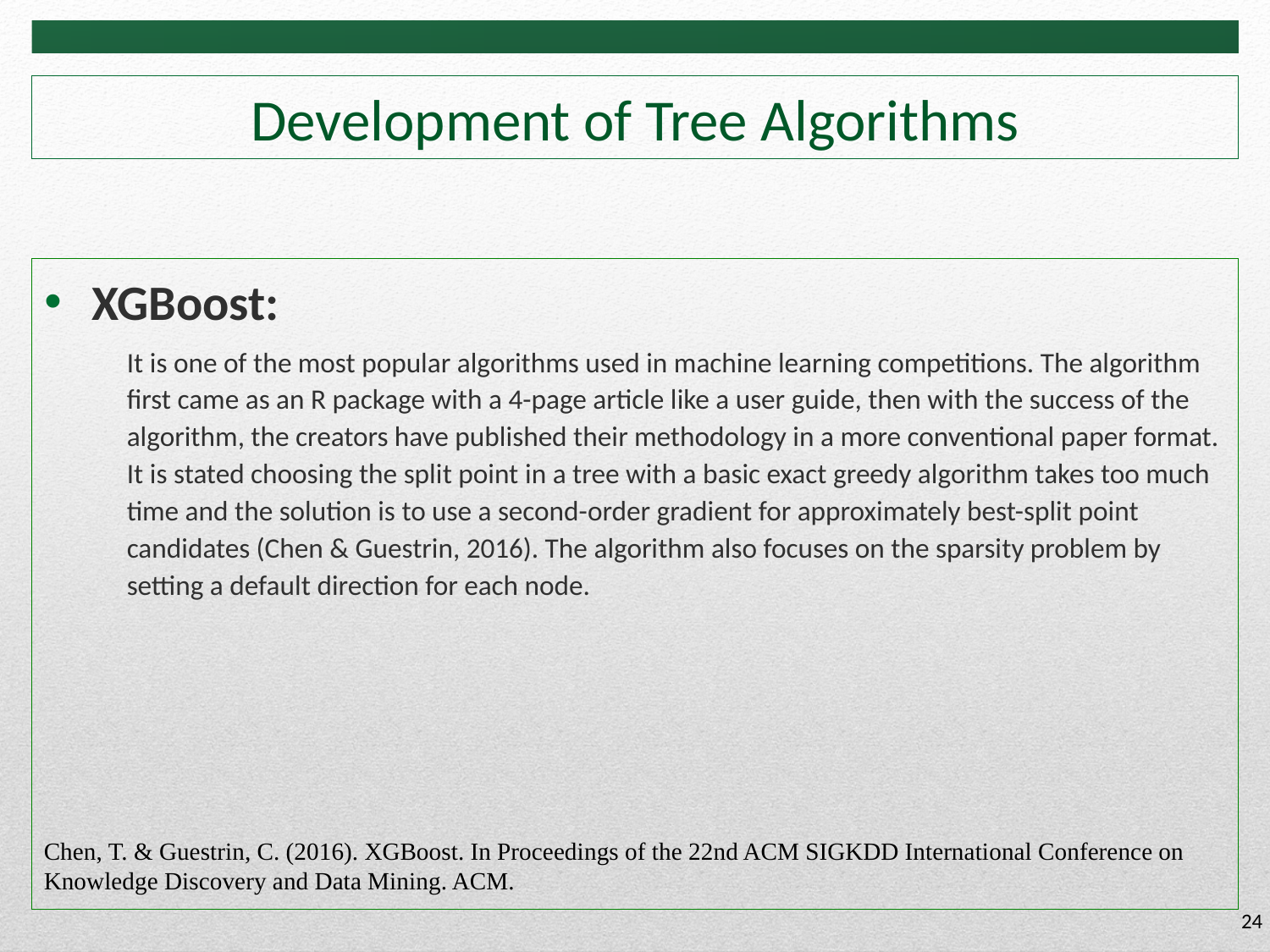

# Development of Tree Algorithms
XGBoost:
It is one of the most popular algorithms used in machine learning competitions. The algorithm first came as an R package with a 4-page article like a user guide, then with the success of the algorithm, the creators have published their methodology in a more conventional paper format. It is stated choosing the split point in a tree with a basic exact greedy algorithm takes too much time and the solution is to use a second-order gradient for approximately best-split point candidates (Chen & Guestrin, 2016). The algorithm also focuses on the sparsity problem by setting a default direction for each node.
Chen, T. & Guestrin, C. (2016). XGBoost. In Proceedings of the 22nd ACM SIGKDD International Conference on Knowledge Discovery and Data Mining. ACM.
24